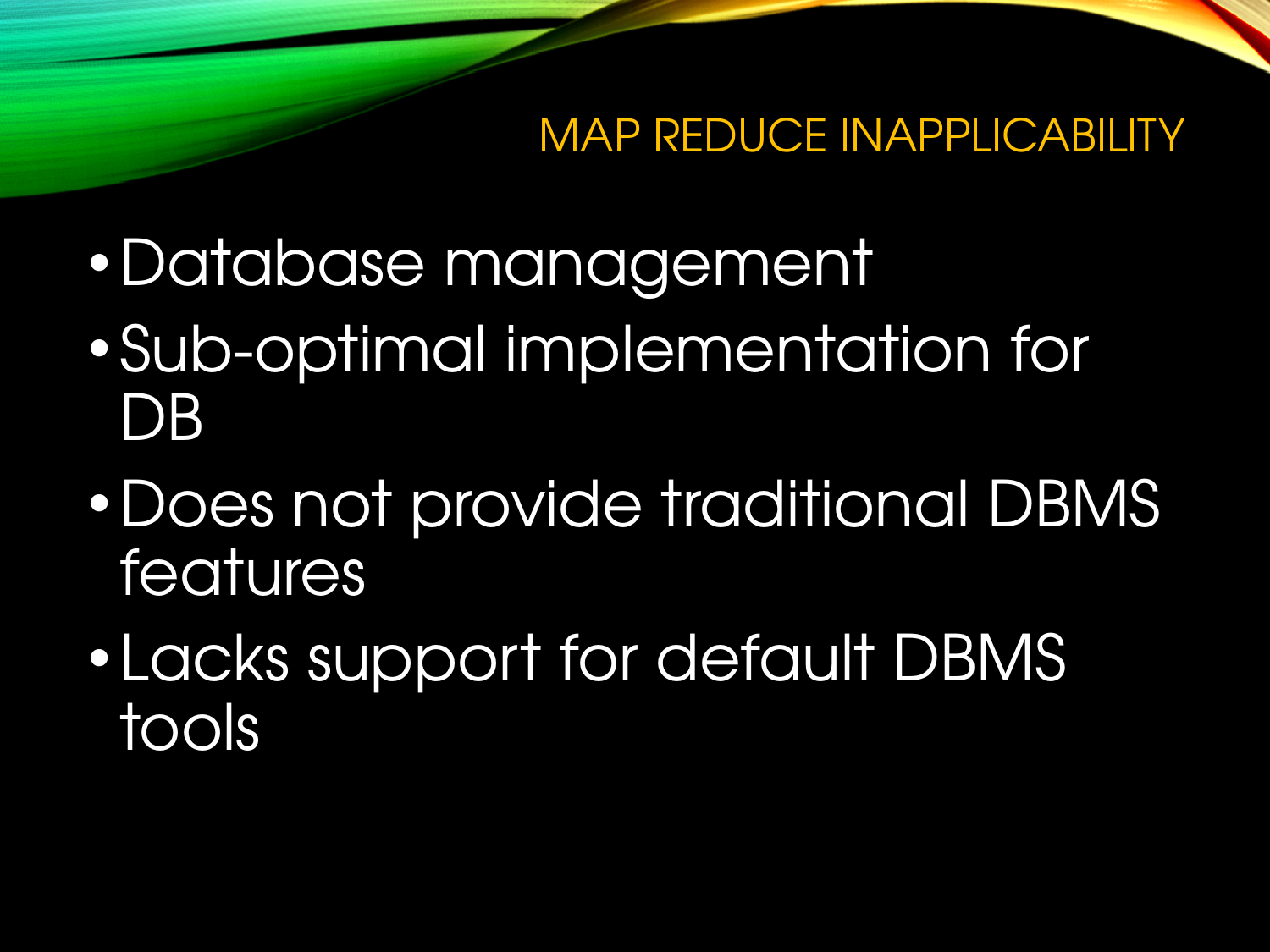

# MAP REDUCE INAPPLICABILITY
Database management
Sub-optimal implementation for DB
Does not provide traditional DBMS features
Lacks support for default DBMS tools